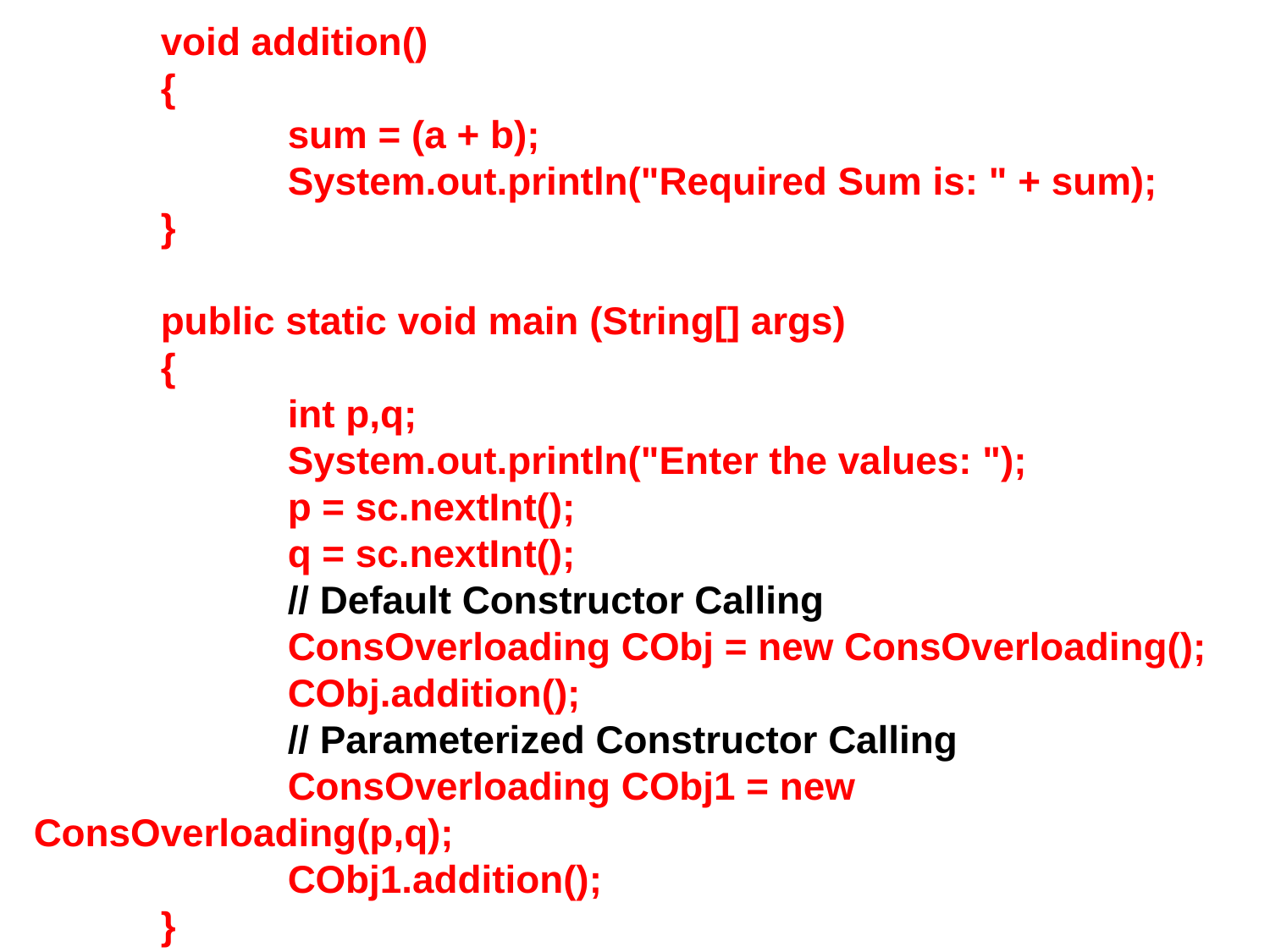

void addition()
	{
		sum = (a + b);
		System.out.println("Required Sum is: " + sum);
	}

	public static void main (String[] args)
	{
		int p,q;
		System.out.println("Enter the values: ");
		p = sc.nextInt();
		q = sc.nextInt();
		// Default Constructor Calling
		ConsOverloading CObj = new ConsOverloading();
		CObj.addition();
		// Parameterized Constructor Calling
		ConsOverloading CObj1 = new ConsOverloading(p,q);
		CObj1.addition();
	}
}